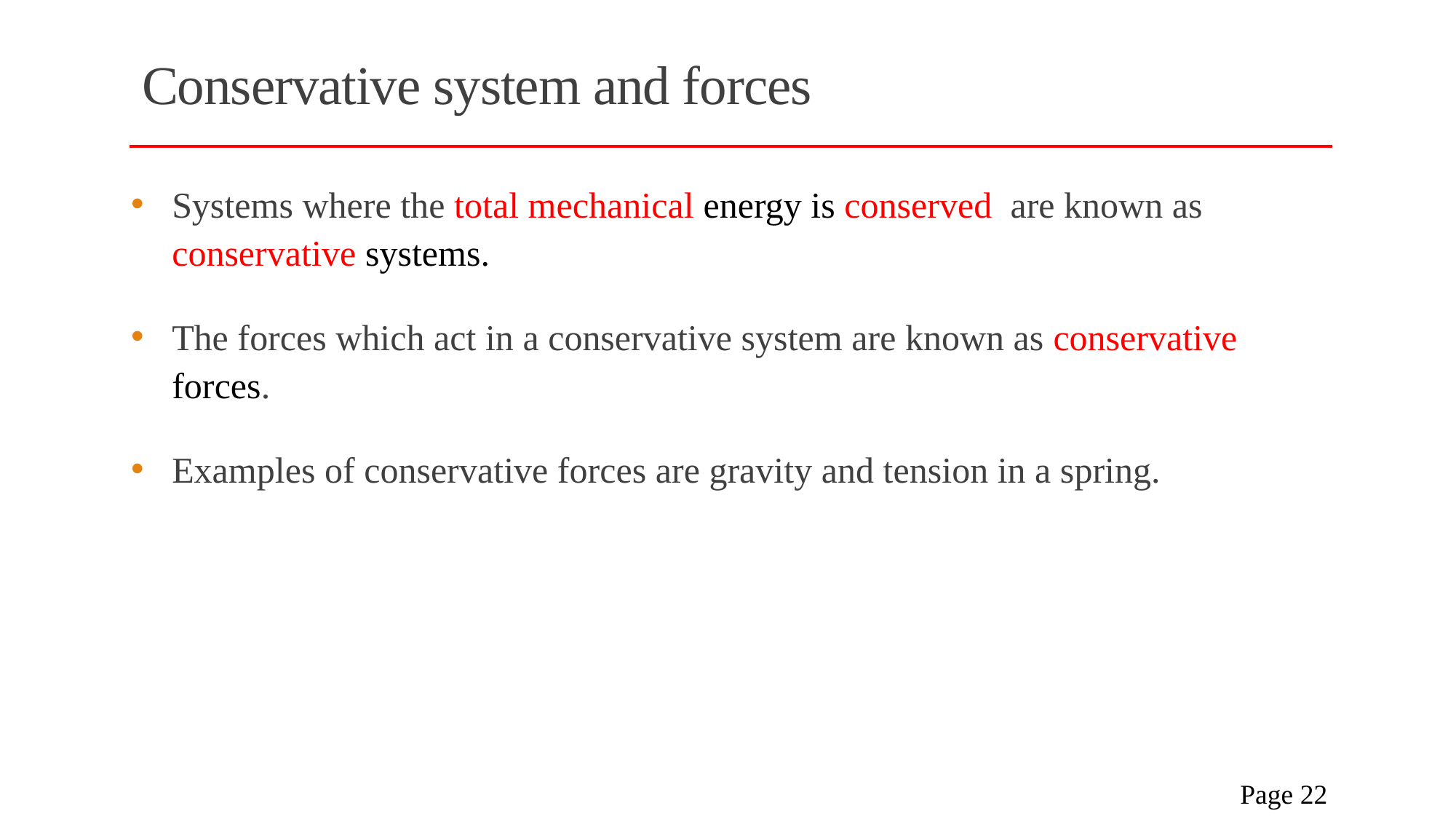

# Conservative system and forces
Systems where the total mechanical energy is conserved  are known as conservative systems.
The forces which act in a conservative system are known as conservative forces.
Examples of conservative forces are gravity and tension in a spring.
 Page 22